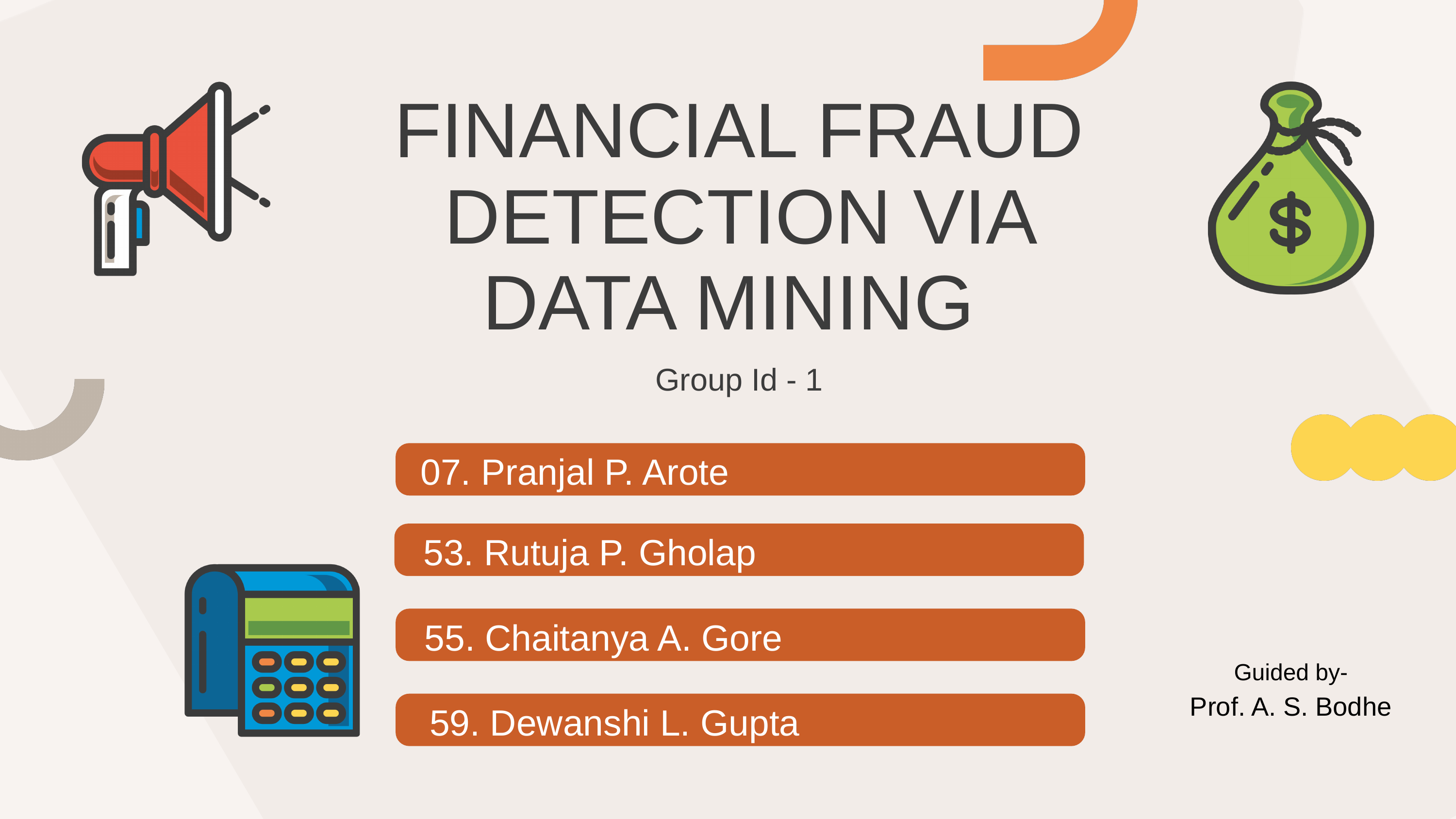

FINANCIAL FRAUD DETECTION VIA DATA MINING
Group Id - 1

07. Pranjal P. Arote

53. Rutuja P. Gholap

55. Chaitanya A. Gore

Guided by-
Prof. A. S. Bodhe
59. Dewanshi L. Gupta